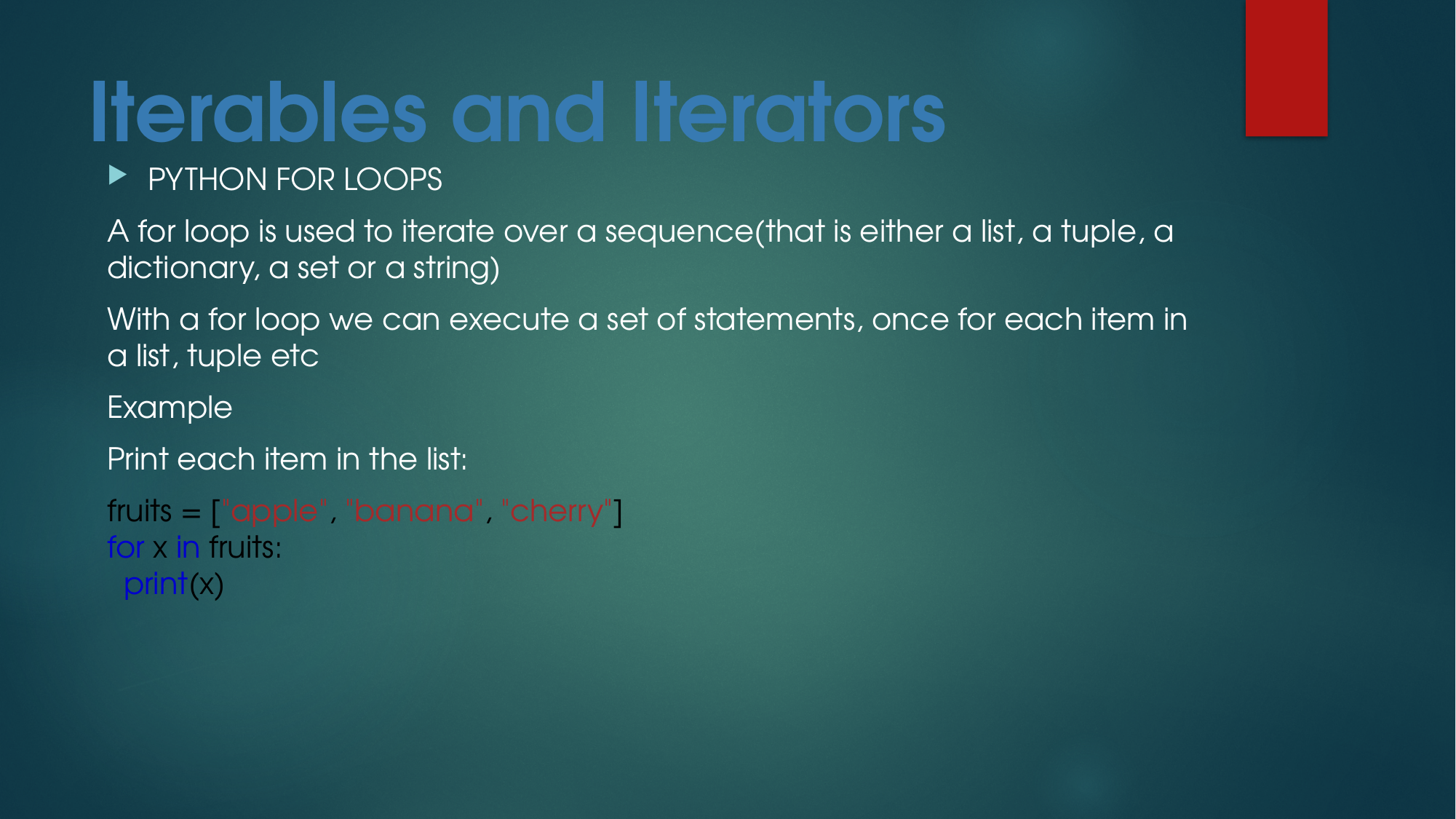

# Iterables and Iterators
PYTHON FOR LOOPS
A for loop is used to iterate over a sequence(that is either a list, a tuple, a dictionary, a set or a string)
With a for loop we can execute a set of statements, once for each item in a list, tuple etc
Example
Print each item in the list:
fruits = ["apple", "banana", "cherry"]
for x in fruits:
  print(x)